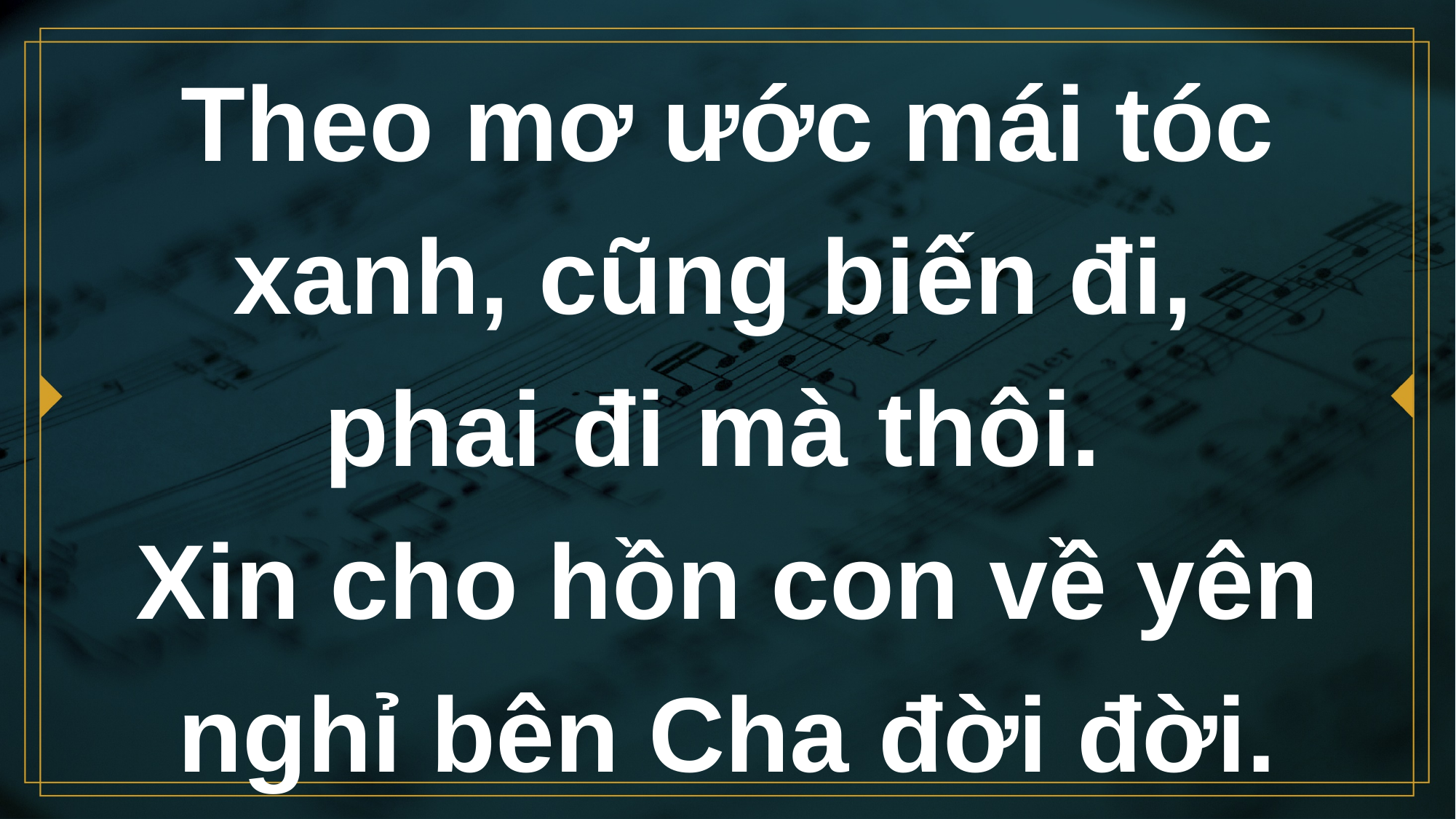

# Theo mơ ước mái tóc xanh, cũng biến đi, phai đi mà thôi. Xin cho hồn con về yên nghỉ bên Cha đời đời.